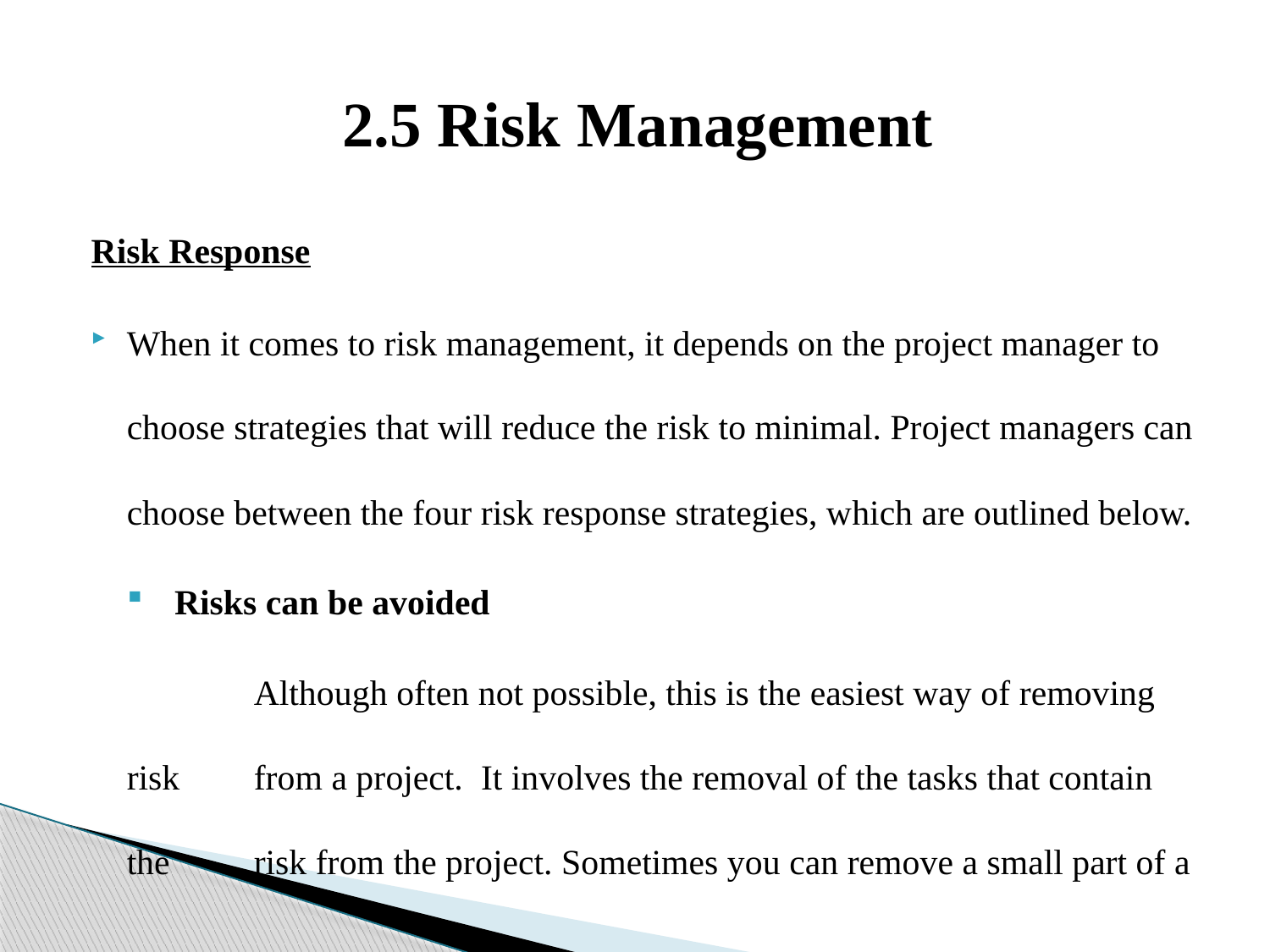

# 2.5 Risk Management
Risk Response
When it comes to risk management, it depends on the project manager to choose strategies that will reduce the risk to minimal. Project managers can choose between the four risk response strategies, which are outlined below.
Risks can be avoided
  	Although often not possible, this is the easiest way of removing risk 	from a project.  It involves the removal of the tasks that contain the 	risk from the project. Sometimes you can remove a small part of a